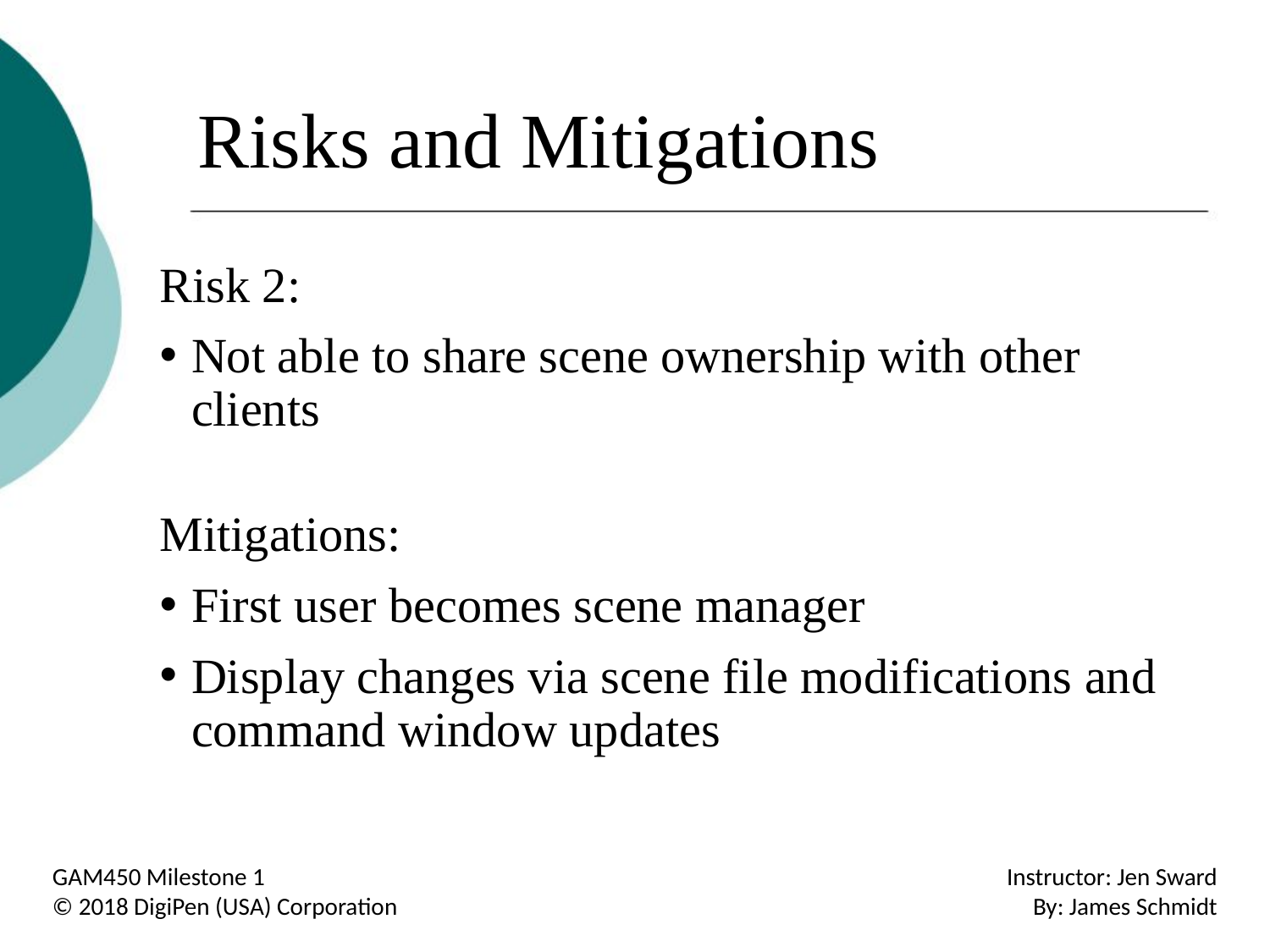

# Risks and Mitigations
Risk 2:
Not able to share scene ownership with other clients

Mitigations:
First user becomes scene manager
Display changes via scene file modifications and command window updates
GAM450 Milestone 1
© 2018 DigiPen (USA) Corporation
Instructor: Jen Sward
By: James Schmidt